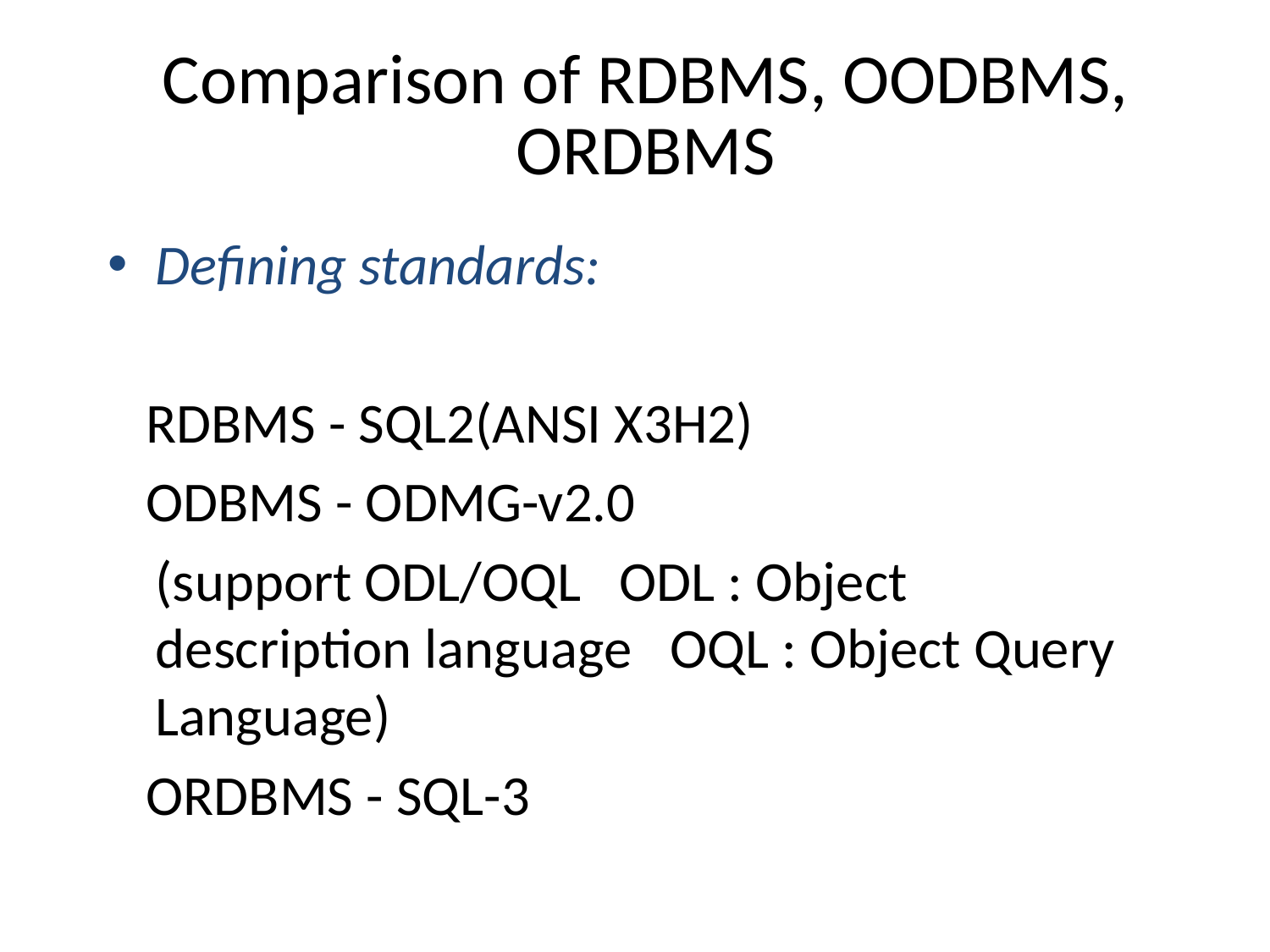

# Comparison of RDBMS, OODBMS, ORDBMS
Defining standards:

   RDBMS - SQL2(ANSI X3H2)
   ODBMS - ODMG-v2.0
	(support ODL/OQL   ODL : Object description language   OQL : Object Query Language)
   ORDBMS - SQL-3